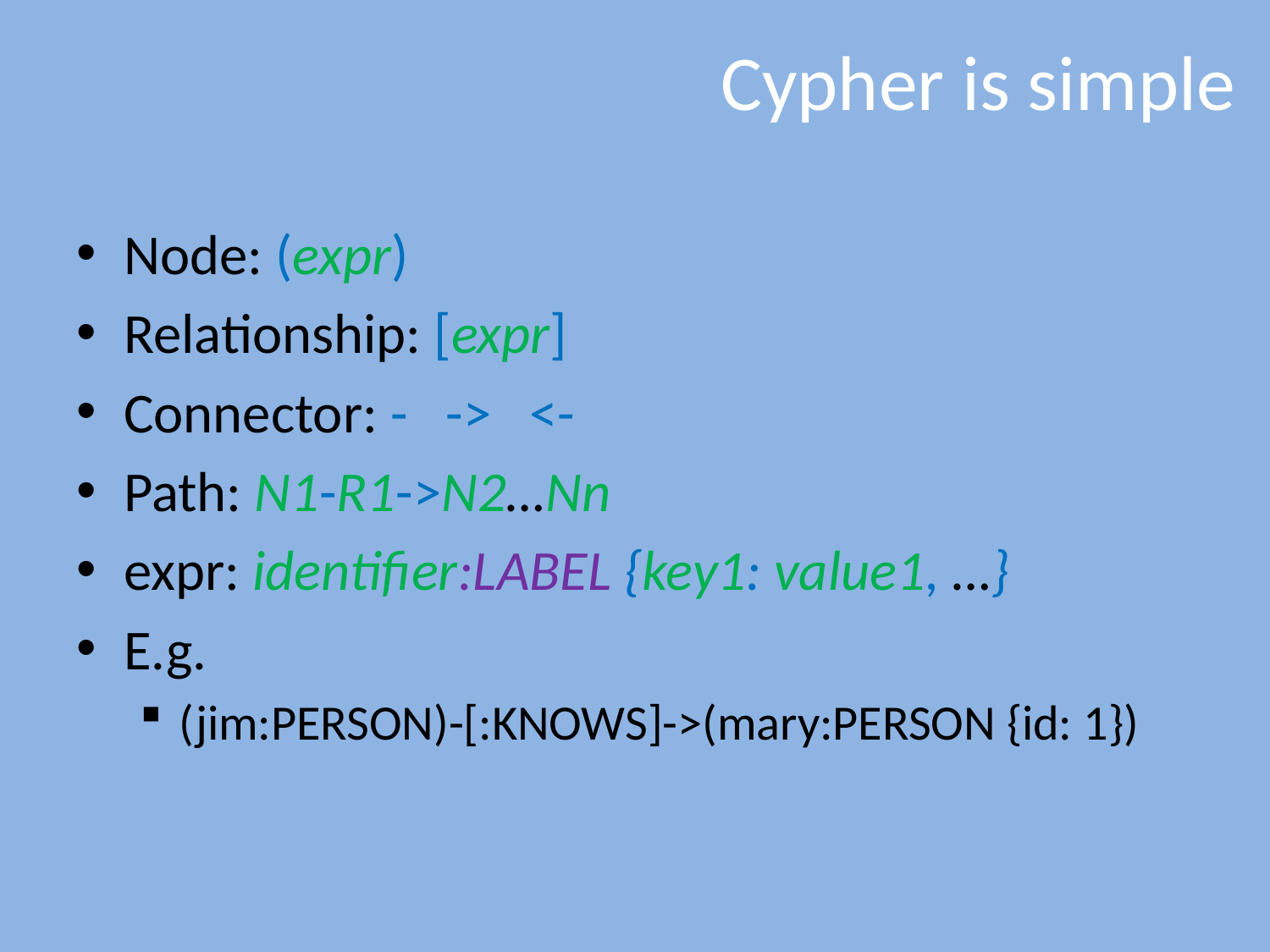

# Cypher is simple
Node: (expr)
Relationship: [expr]
Connector: -   ->   <-
Path: N1-R1->N2…Nn
expr: identifier:LABEL {key1: value1, …}
E.g.
(jim:PERSON)-[:KNOWS]->(mary:PERSON {id: 1})